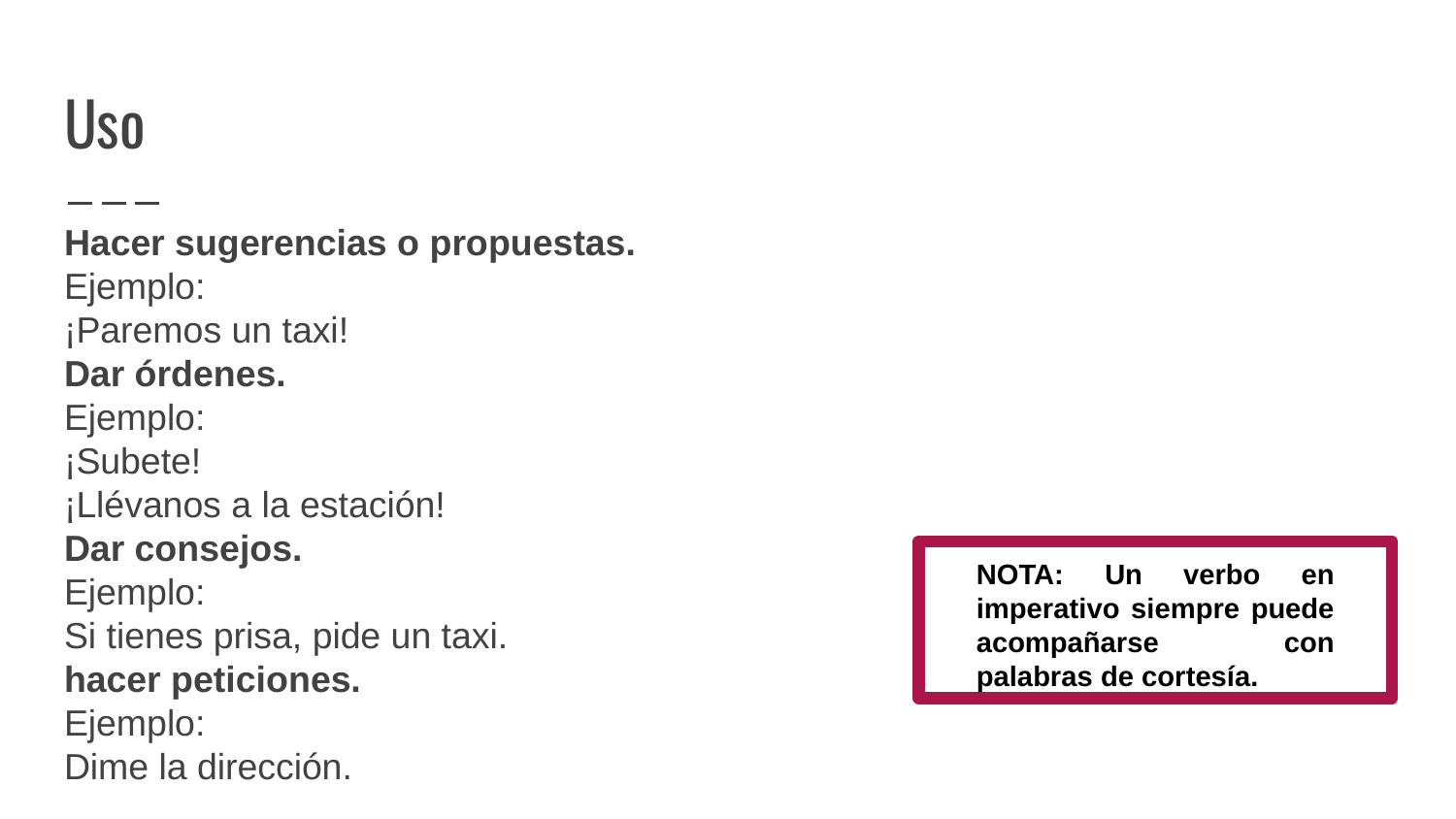

# Uso
Hacer sugerencias o propuestas.
Ejemplo:
¡Paremos un taxi!
Dar órdenes.
Ejemplo:
¡Subete!
¡Llévanos a la estación!
Dar consejos.
Ejemplo:
Si tienes prisa, pide un taxi.
hacer peticiones.
Ejemplo:
Dime la dirección.

NOTA: Un verbo en imperativo siempre puede acompañarse con palabras de cortesía.